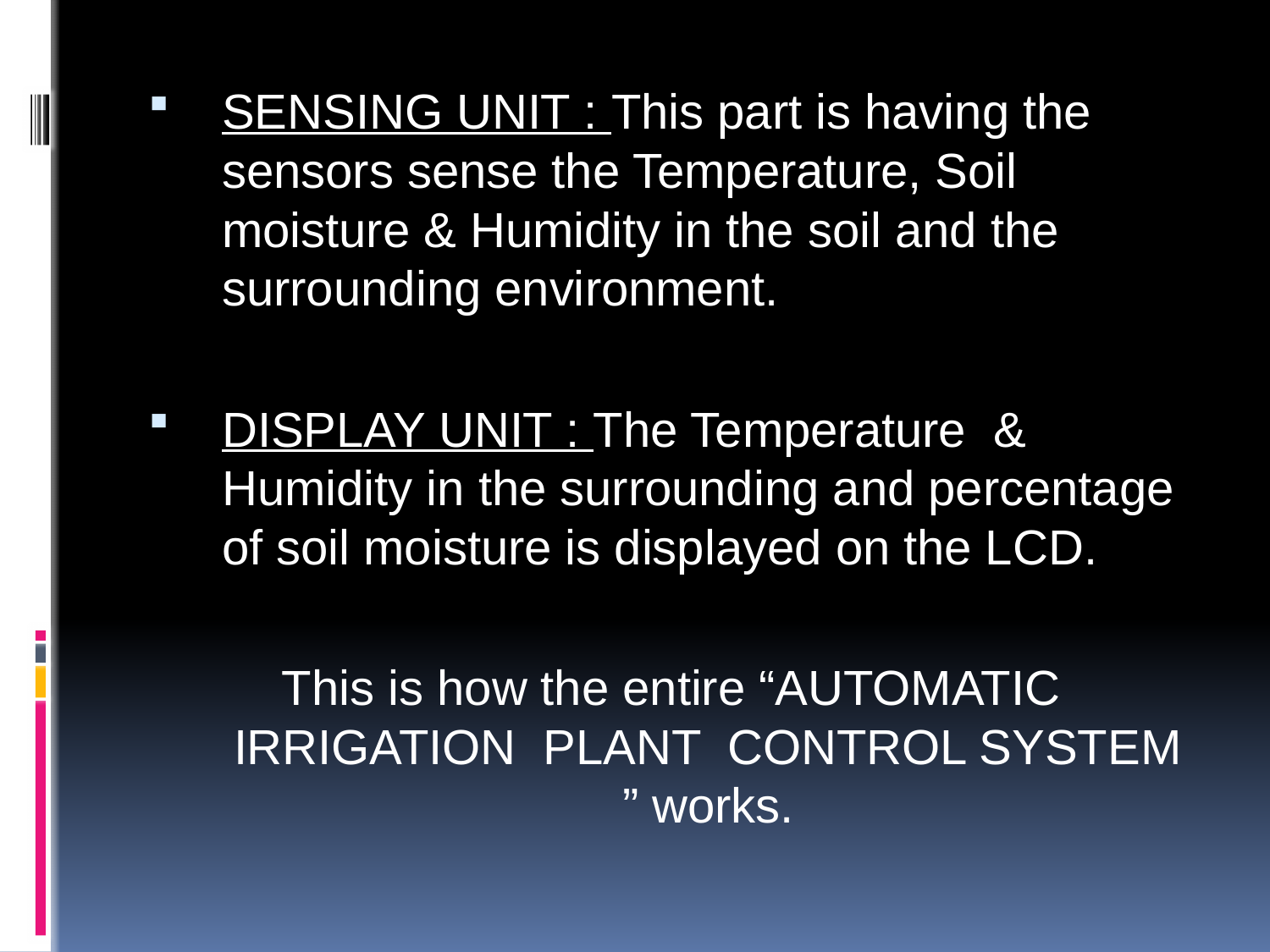

SENSING UNIT : This part is having the sensors sense the Temperature, Soil moisture & Humidity in the soil and the surrounding environment.

DISPLAY UNIT : The Temperature  & Humidity in the surrounding and percentage of soil moisture is displayed on the LCD.

This is how the entire “AUTOMATIC IRRIGATION  PLANT  CONTROL SYSTEM ” works.